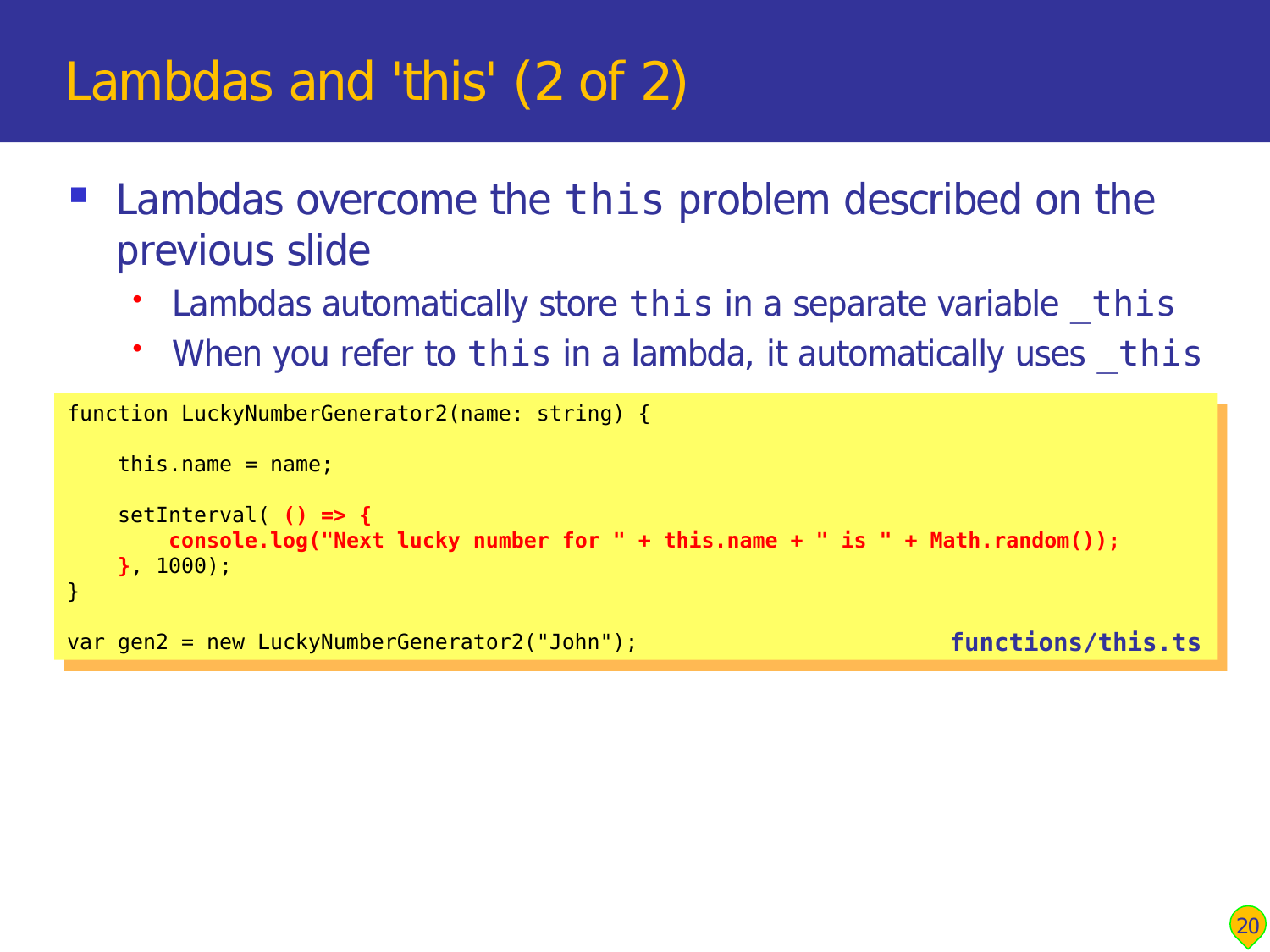

# Lambdas and 'this' (2 of 2)
Lambdas overcome the this problem described on the previous slide
Lambdas automatically store this in a separate variable _this
When you refer to this in a lambda, it automatically uses _this
function LuckyNumberGenerator2(name: string) {

    this.name = name;

    setInterval( () => {
        console.log("Next lucky number for " + this.name + " is " + Math.random());
    }, 1000);
}

var gen2 = new LuckyNumberGenerator2("John");
functions/this.ts

20